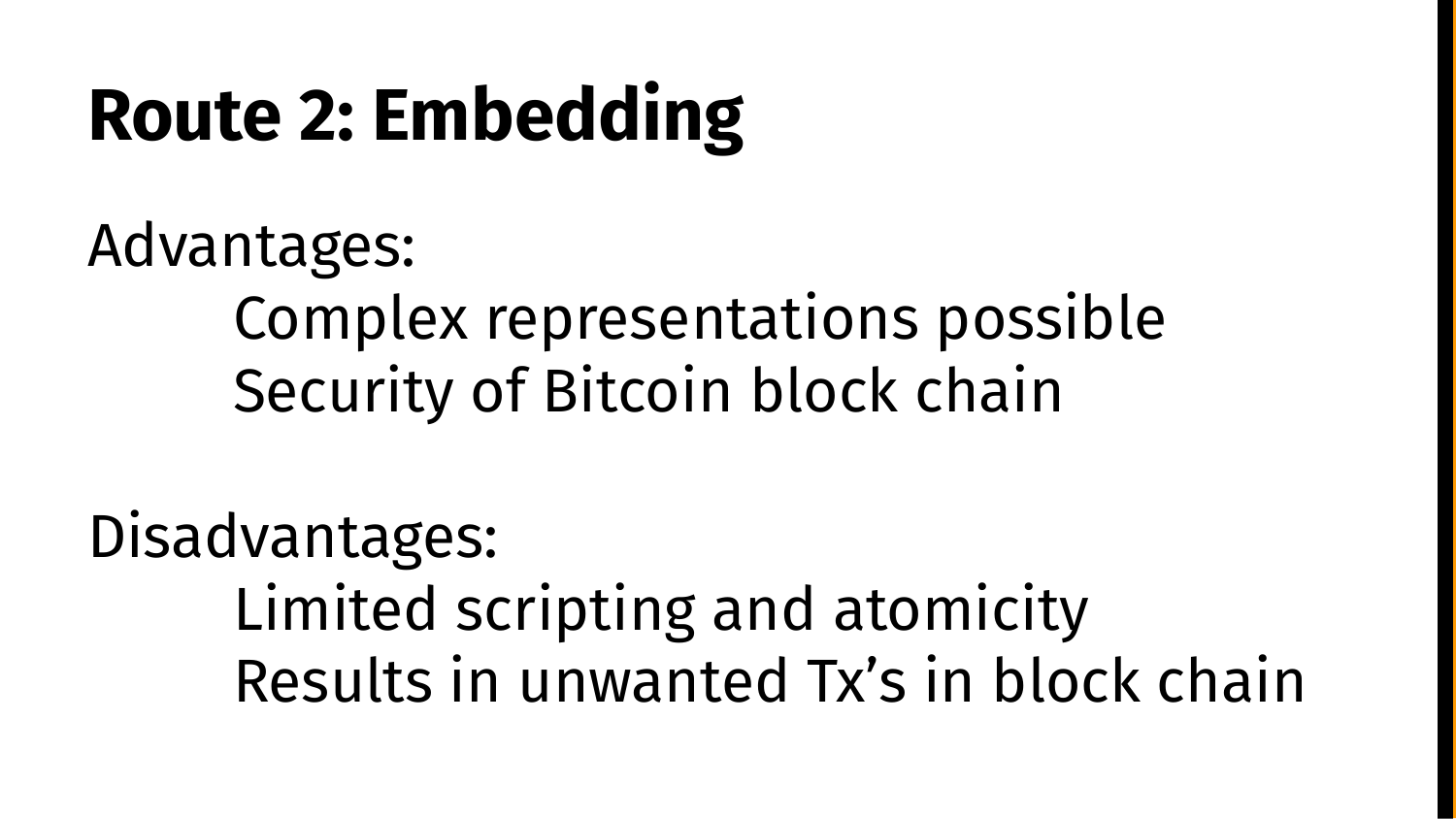

# Route 2: Embedding
Advantages:
	Complex representations possible
	Security of Bitcoin block chain

Disadvantages:
	Limited scripting and atomicity
	Results in unwanted Tx’s in block chain